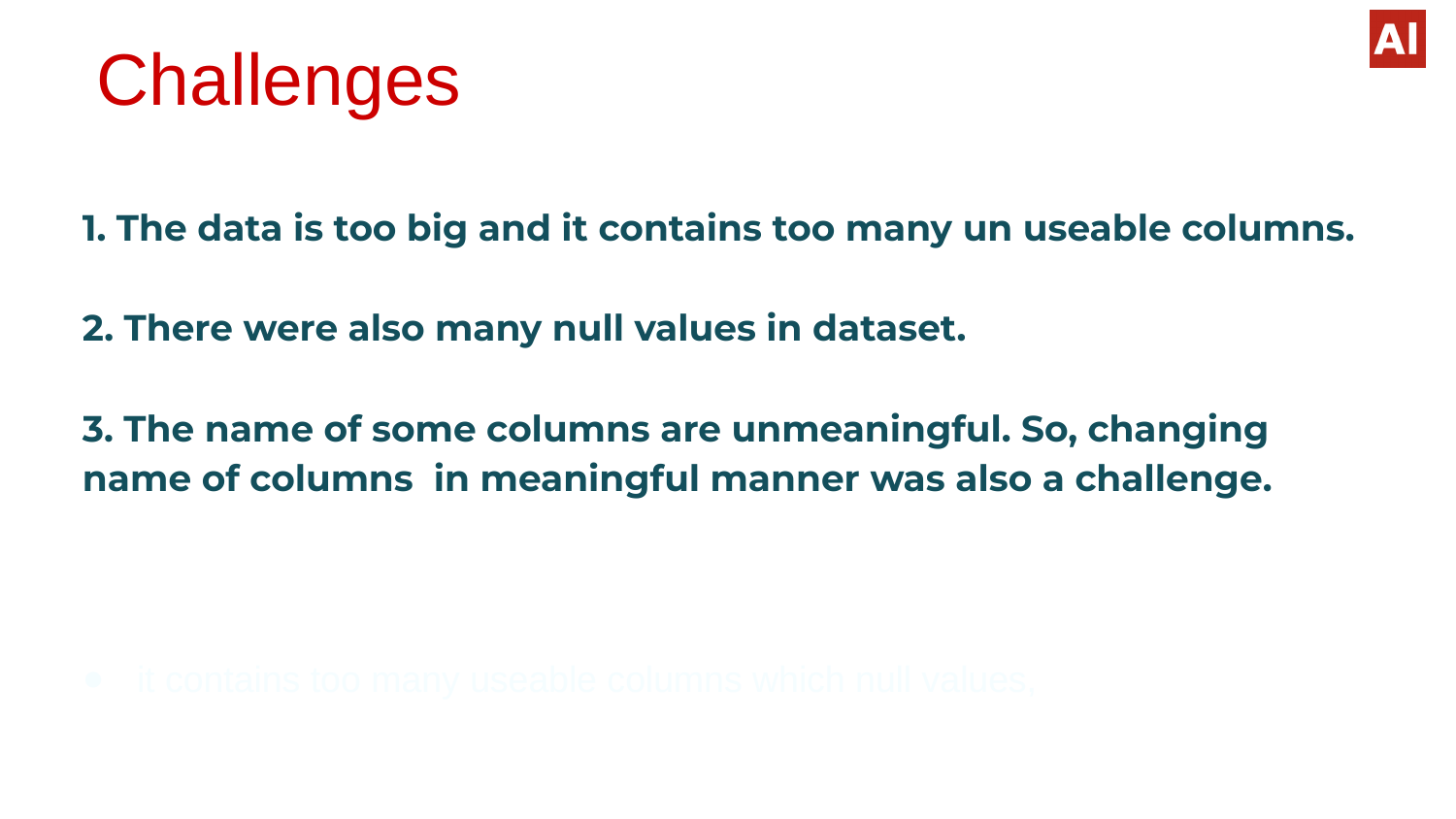

# Challenges
1. The data is too big and it contains too many un useable columns.

2. There were also many null values in dataset.

3. The name of some columns are unmeaningful. So, changing    name of columns  in meaningful manner was also a challenge.

it contains too many useable columns which null values,